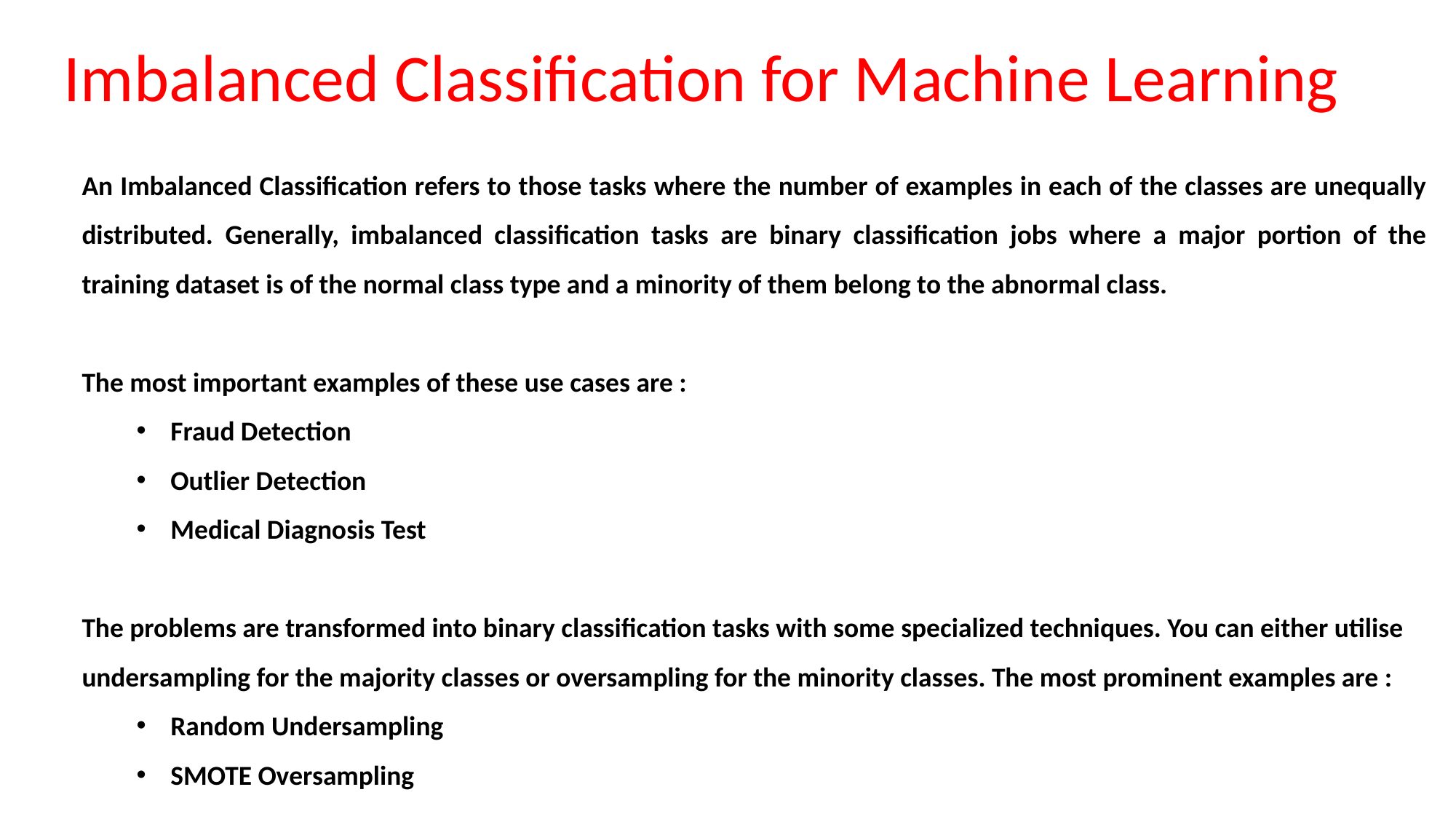

# Imbalanced Classification for Machine Learning
An Imbalanced Classification refers to those tasks where the number of examples in each of the classes are unequally distributed. Generally, imbalanced classification tasks are binary classification jobs where a major portion of the training dataset is of the normal class type and a minority of them belong to the abnormal class.

The most important examples of these use cases are :
Fraud Detection
Outlier Detection
Medical Diagnosis Test

The problems are transformed into binary classification tasks with some specialized techniques. You can either utilise undersampling for the majority classes or oversampling for the minority classes. The most prominent examples are :
Random Undersampling
SMOTE Oversampling